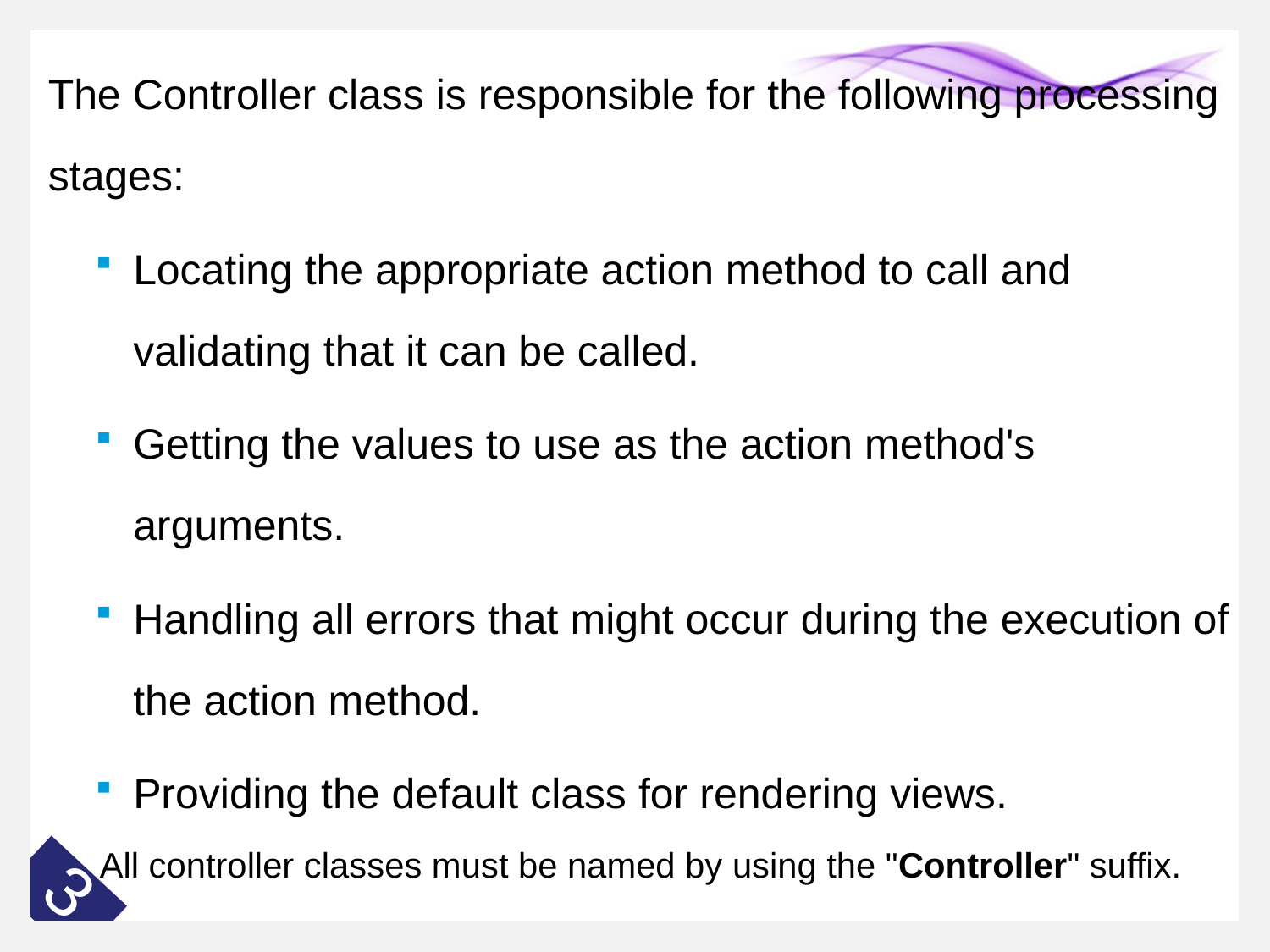

The Controller class is responsible for the following processing stages:
Locating the appropriate action method to call and validating that it can be called.
Getting the values to use as the action method's arguments.
Handling all errors that might occur during the execution of the action method.
Providing the default class for rendering views.
All controller classes must be named by using the "Controller" suffix.